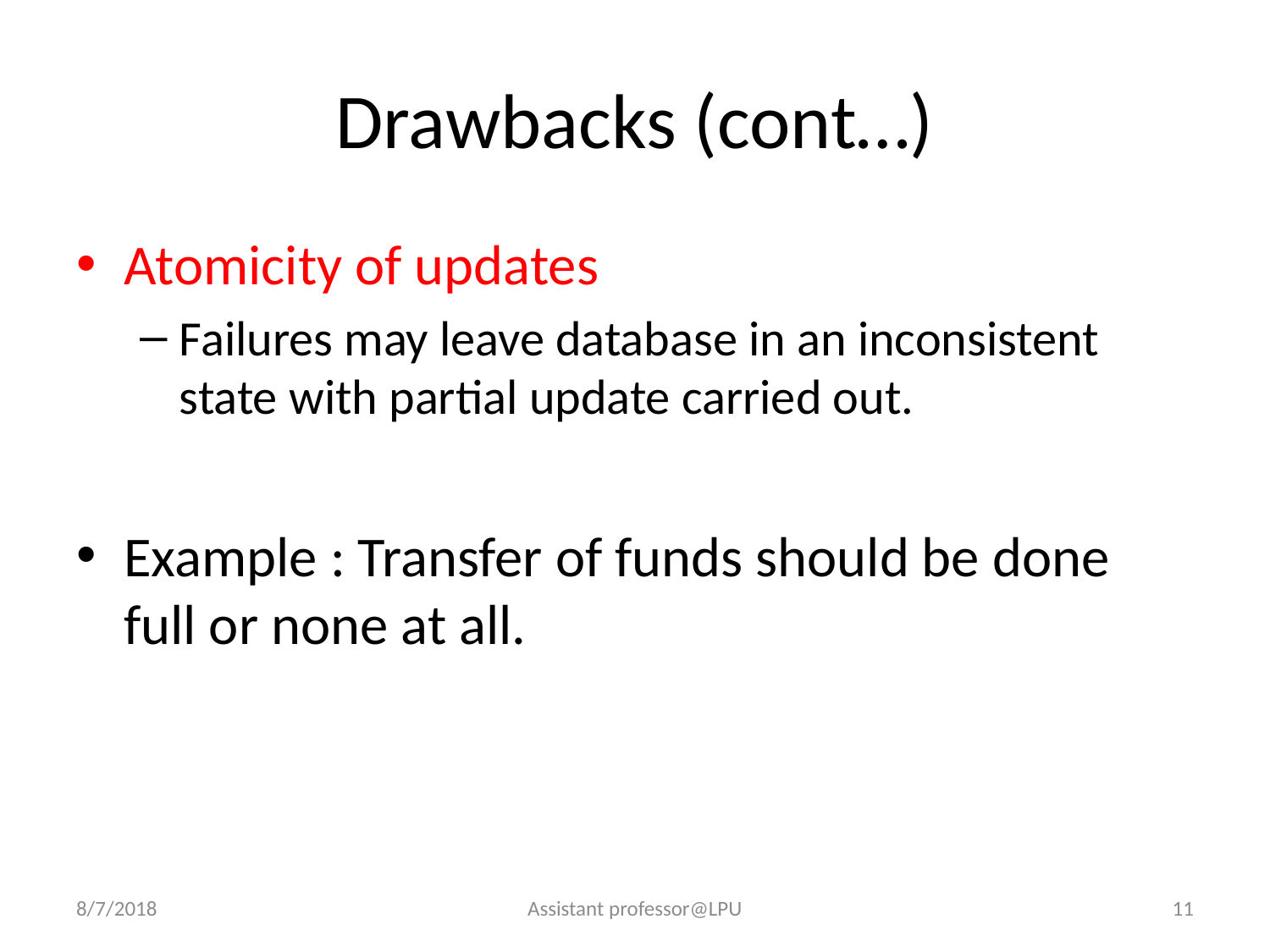

# Drawbacks (cont…)
Atomicity of updates
Failures may leave database in an inconsistent state with partial update carried out.

Example : Transfer of funds should be done full or none at all.
8/7/2018
Assistant professor@LPU
11